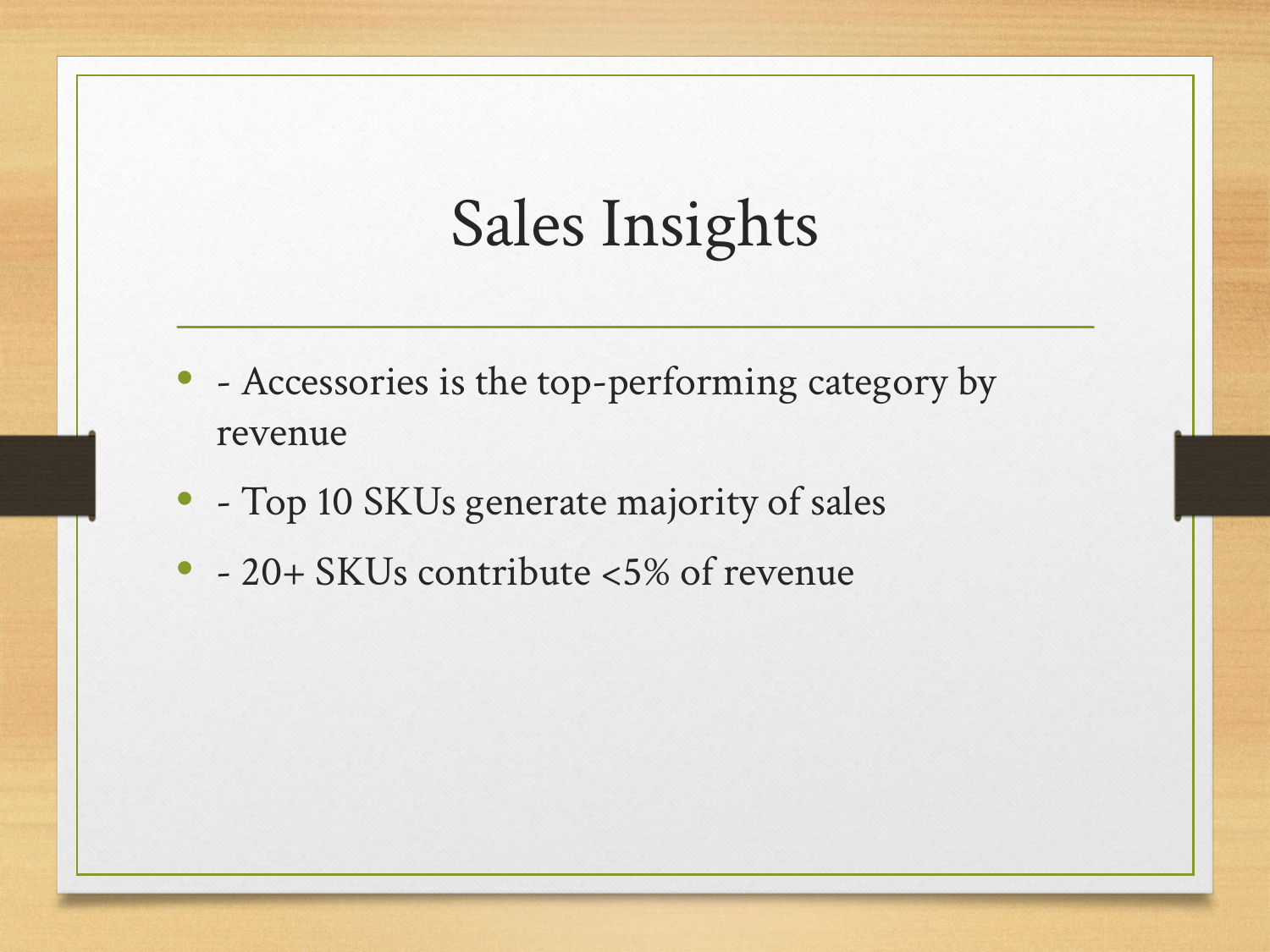

# Sales Insights
- Accessories is the top-performing category by revenue
- Top 10 SKUs generate majority of sales
- 20+ SKUs contribute <5% of revenue